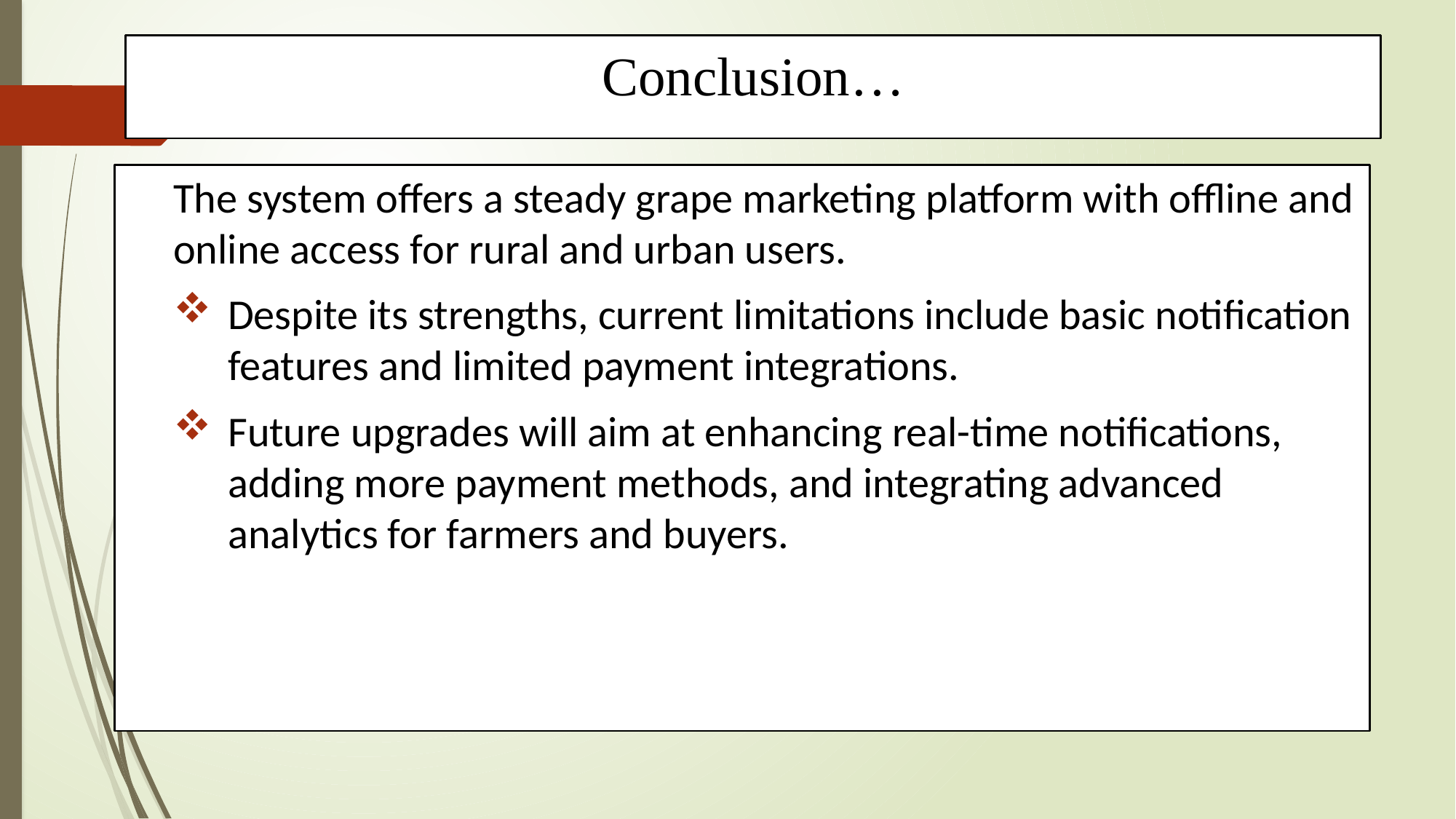

# Conclusion…
The system offers a steady grape marketing platform with offline and online access for rural and urban users.
Despite its strengths, current limitations include basic notification features and limited payment integrations.
Future upgrades will aim at enhancing real-time notifications, adding more payment methods, and integrating advanced analytics for farmers and buyers.